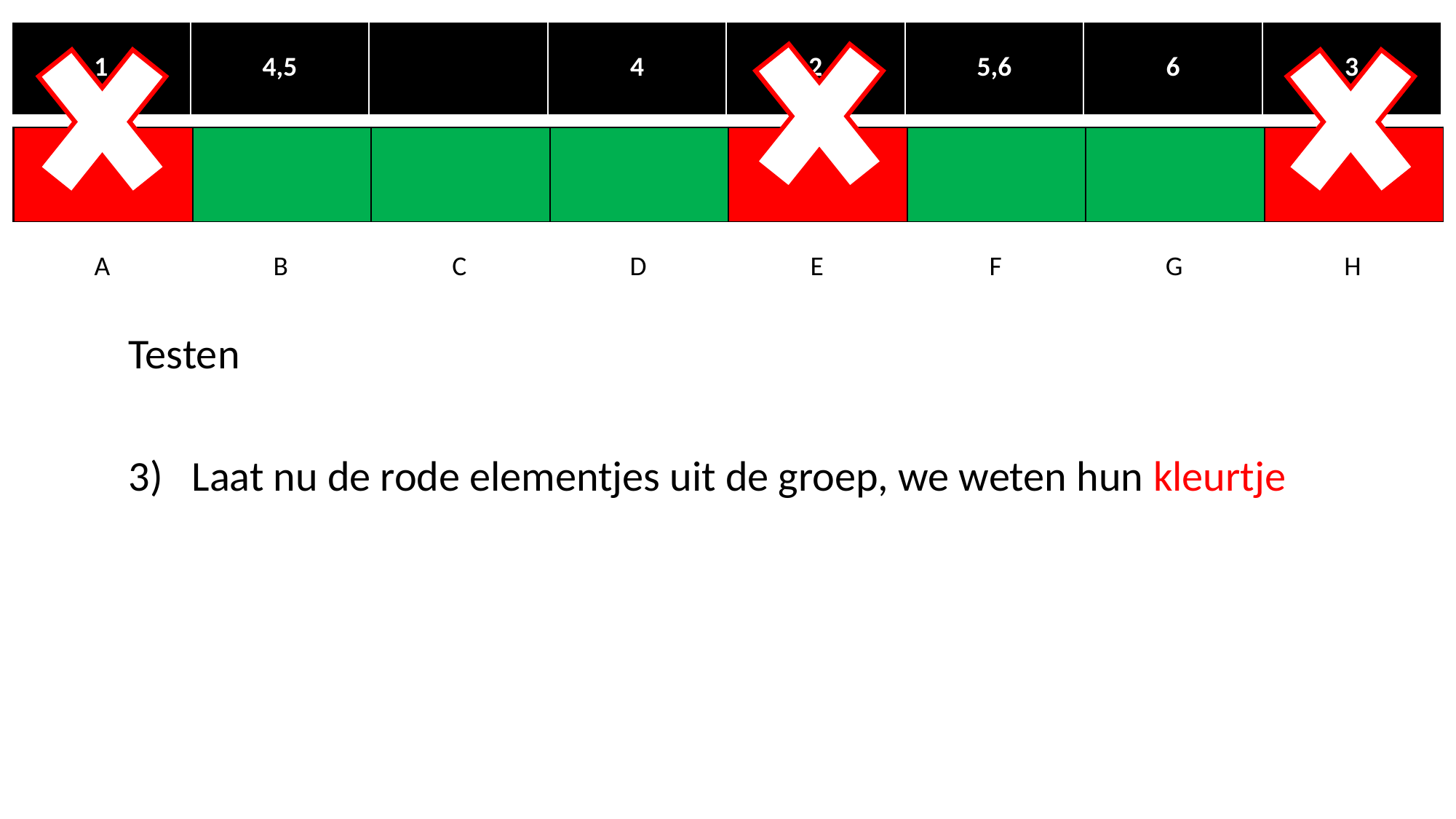

| 1 | 4,5 |  | 4 | 2 | 5,6 | 6 | 3 |
| --- | --- | --- | --- | --- | --- | --- | --- |
|  |  |  |  |  |  |  |  |
| --- | --- | --- | --- | --- | --- | --- | --- |
|  |  |  |  |  |  |  |  |
| --- | --- | --- | --- | --- | --- | --- | --- |
| A | B | C | D | E | F | G | H |
| --- | --- | --- | --- | --- | --- | --- | --- |
Testen

3)   Laat nu de rode elementjes uit de groep, we weten hun kleurtje